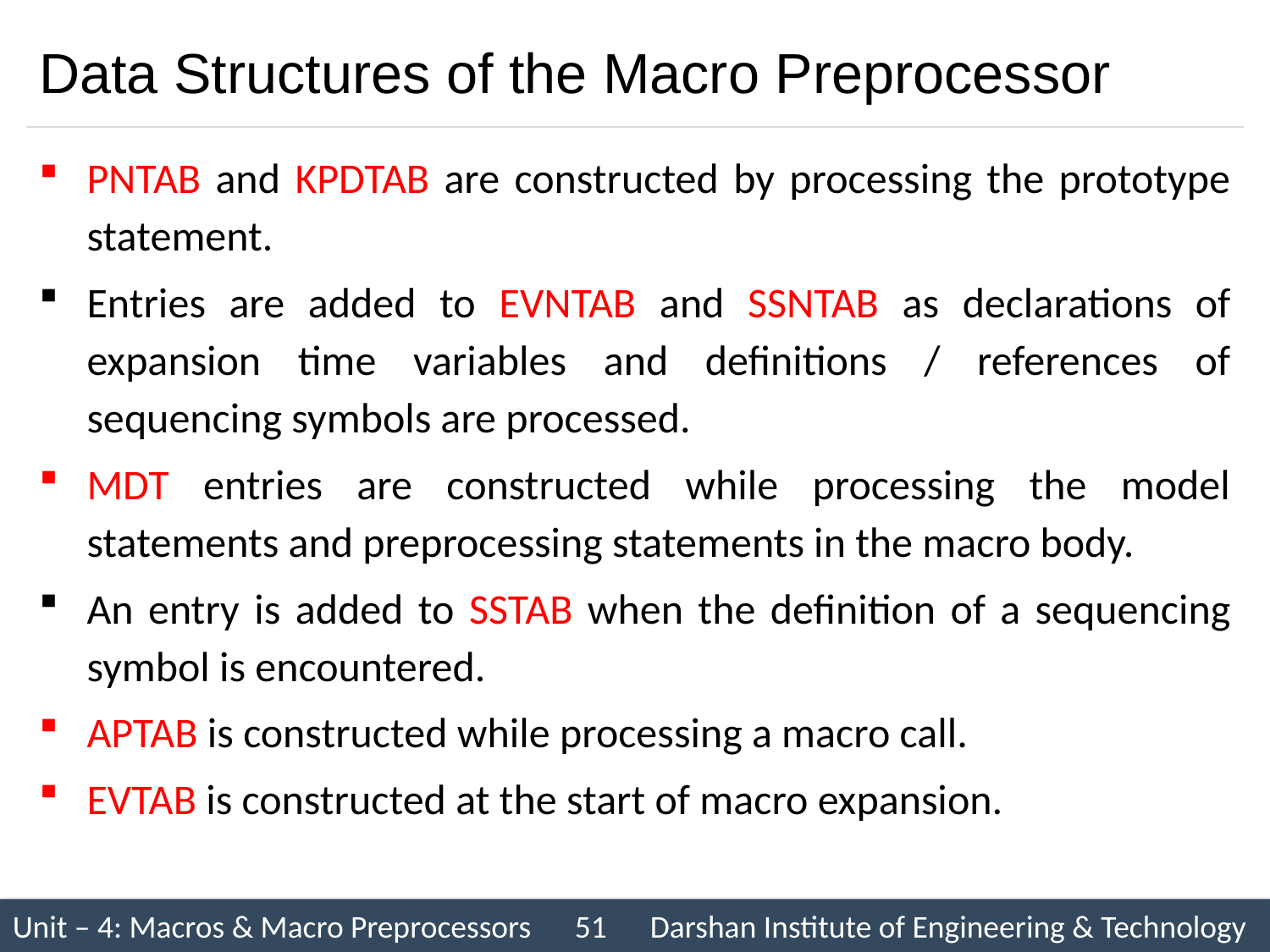

# Data Structures of the Macro Preprocessor
PNTAB and KPDTAB are constructed by processing the prototype statement.
Entries are added to EVNTAB and SSNTAB as declarations of expansion time variables and definitions / references of sequencing symbols are processed.
MDT entries are constructed while processing the model statements and preprocessing statements in the macro body.
An entry is added to SSTAB when the definition of a sequencing symbol is encountered.
APTAB is constructed while processing a macro call.
EVTAB is constructed at the start of macro expansion.